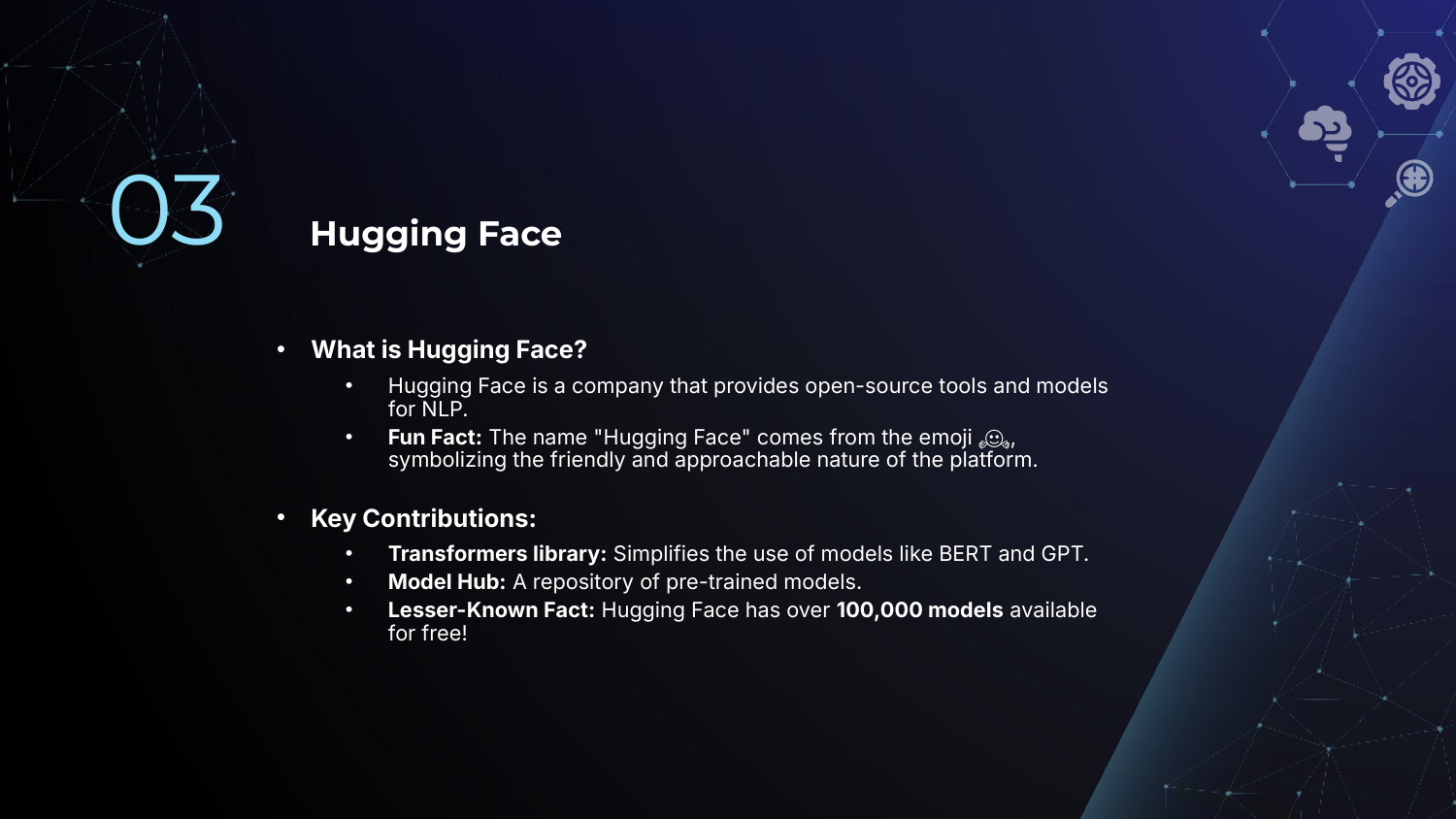

03
# Hugging Face
What is Hugging Face?
Hugging Face is a company that provides open-source tools and models for NLP.
Fun Fact: The name "Hugging Face" comes from the emoji 🤗, symbolizing the friendly and approachable nature of the platform.

Key Contributions:
Transformers library: Simplifies the use of models like BERT and GPT.
Model Hub: A repository of pre-trained models.
Lesser-Known Fact: Hugging Face has over 100,000 models available for free!